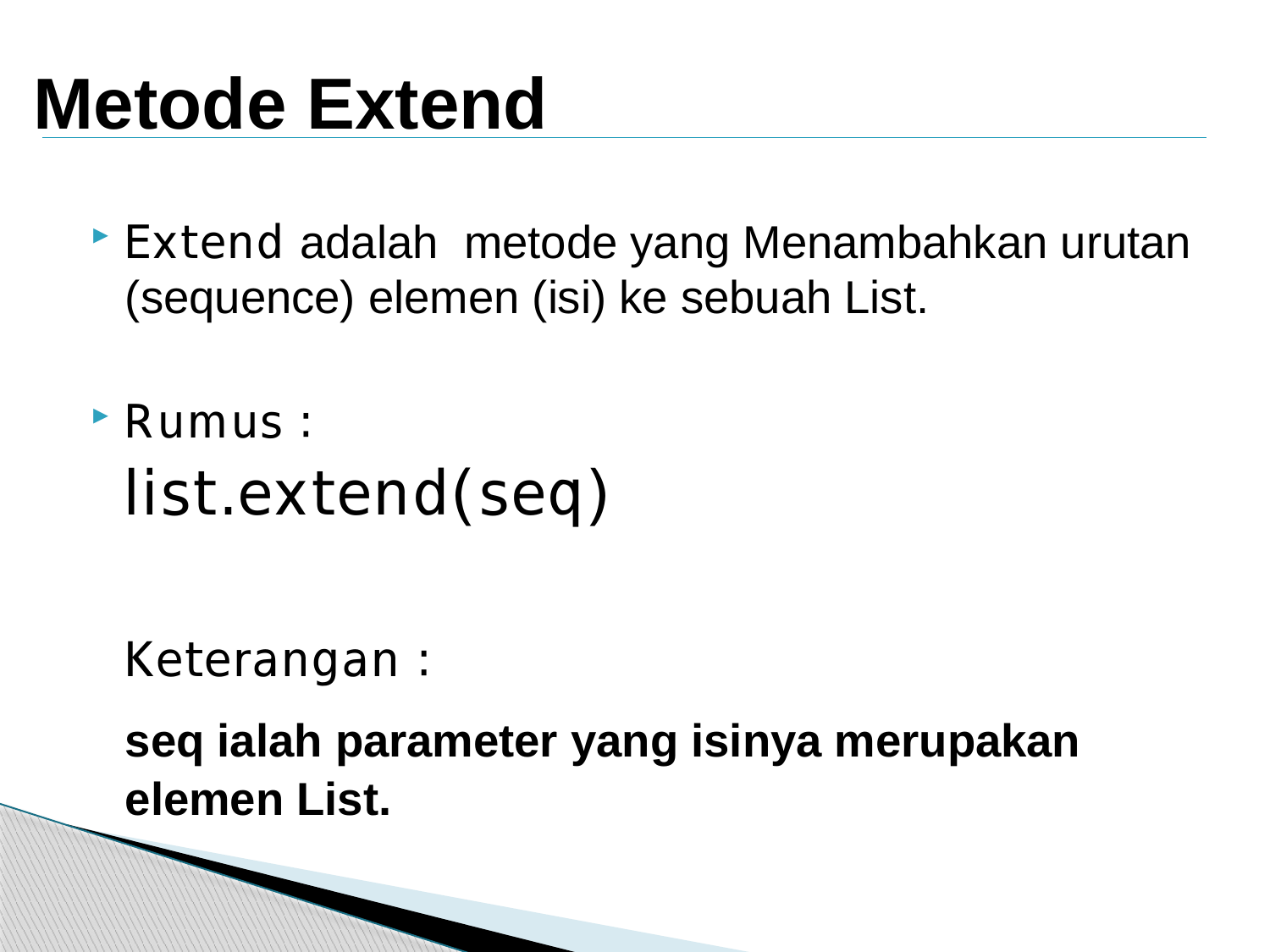

# Metode Extend
Extend adalah  metode yang Menambahkan urutan (sequence) elemen (isi) ke sebuah List.

Rumus :
	list.extend(seq)

	Keterangan :
	seq ialah parameter yang isinya merupakan elemen List.